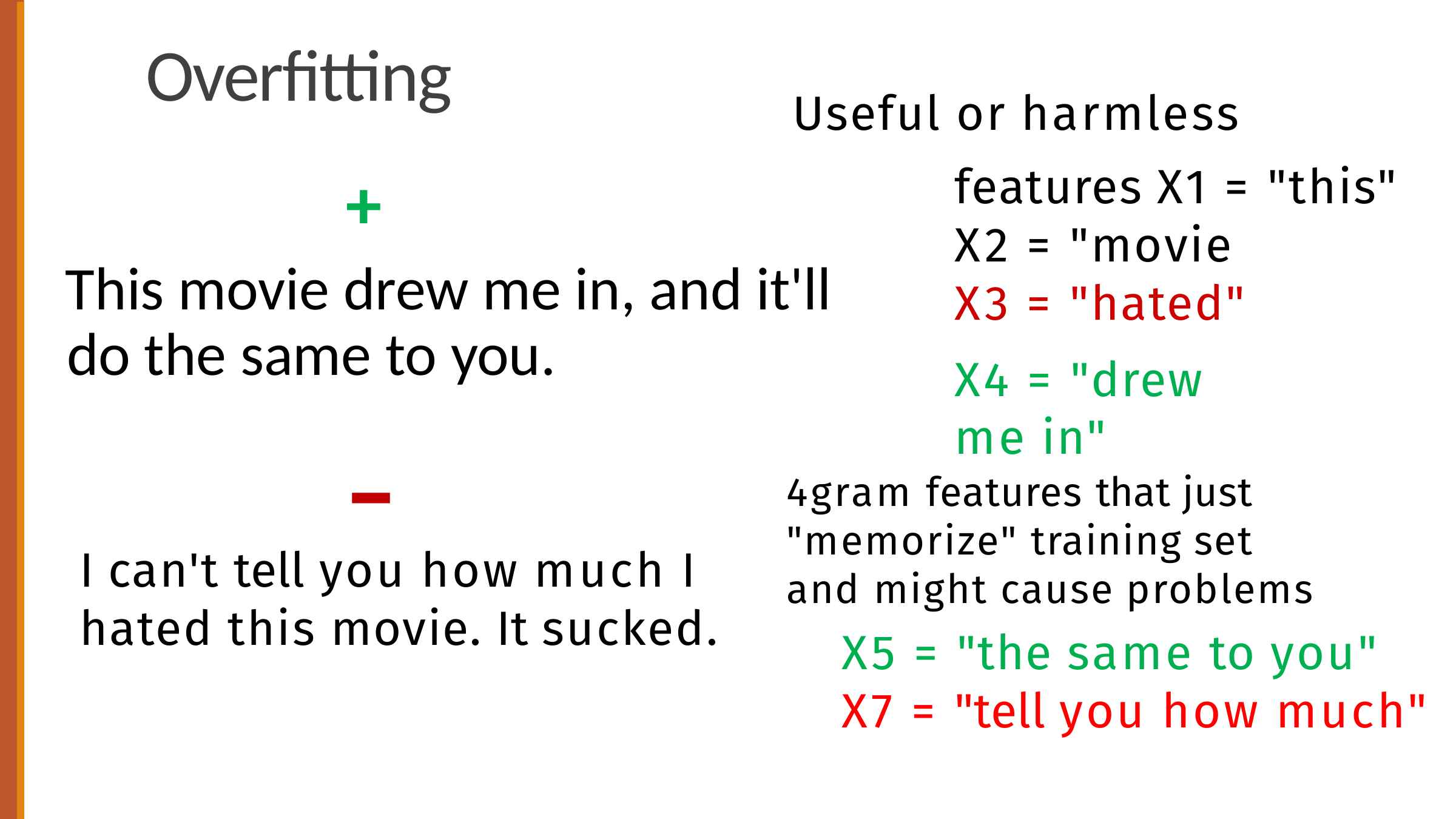

Overfitting
Useful or harmless features X1 = "this"
+
X2 = "movie X3 = "hated"
X4 = "drew me in"
This movie drew me in, and it'll do the same to you.
-
4gram features that just "memorize" training set and might cause problems
X5 = "the same to you" X7 = "tell you how much"
I can't tell you how much I hated this movie. It sucked.